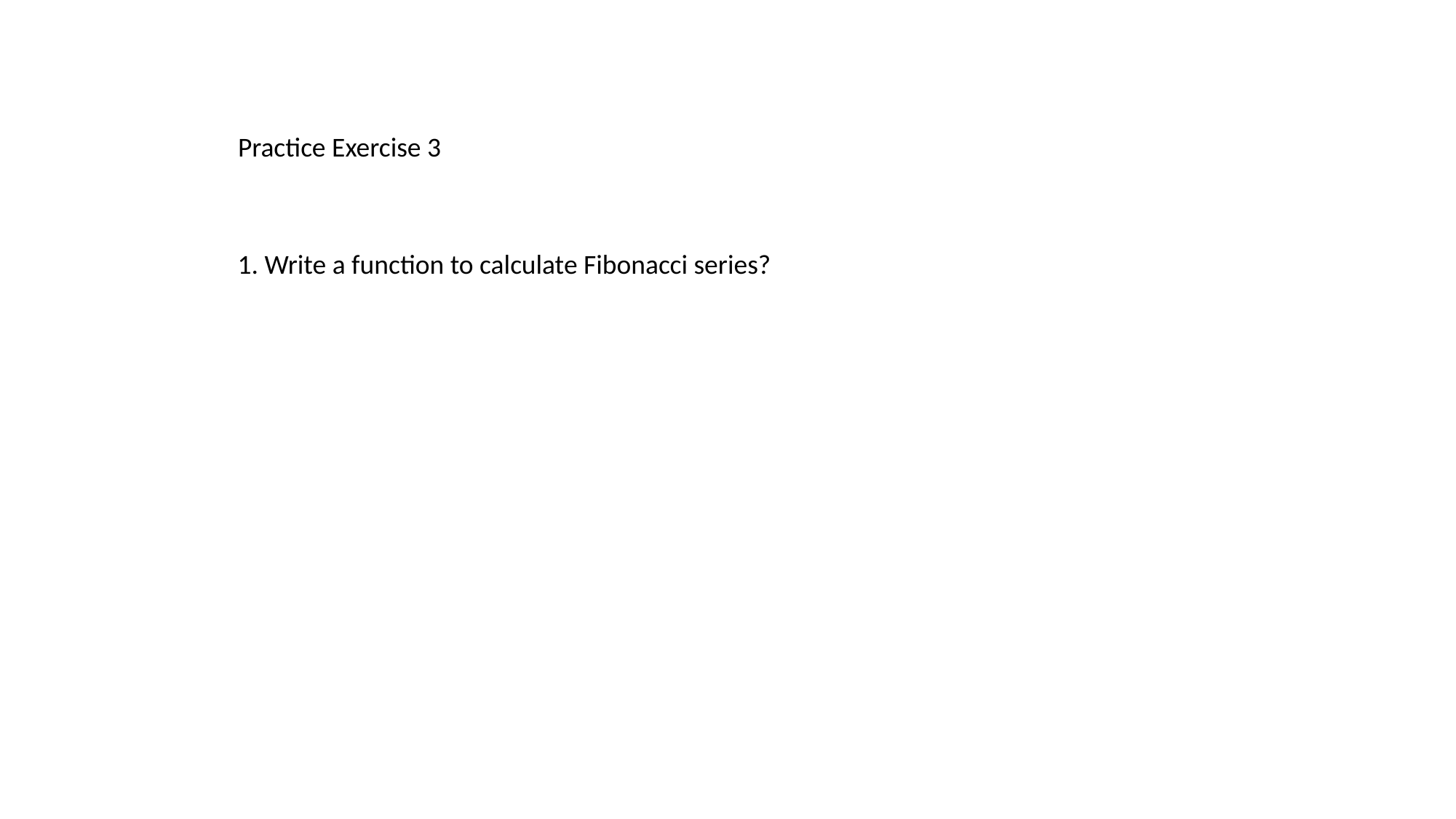

Practice Exercise 3
1. Write a function to calculate Fibonacci series?